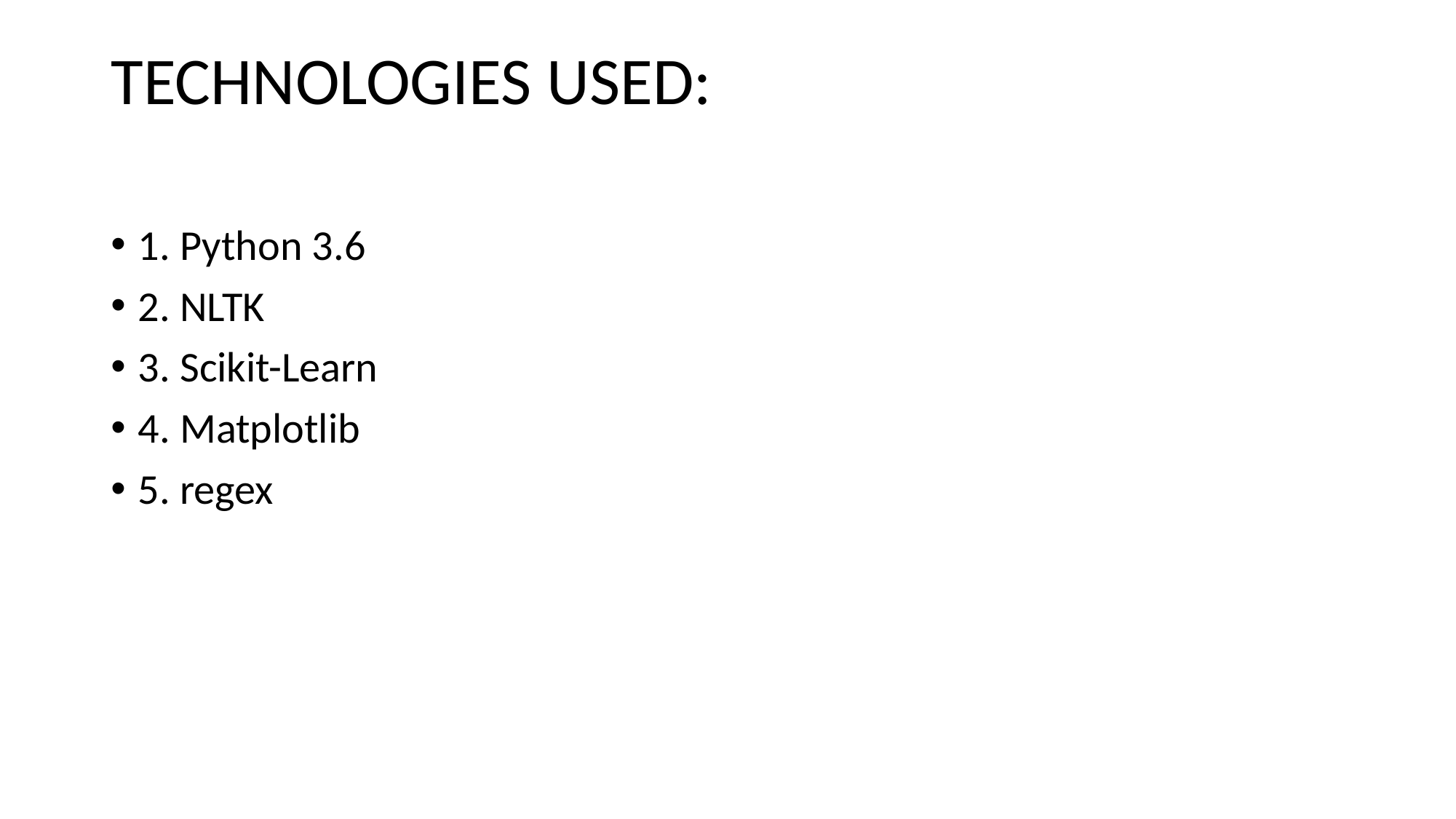

# TECHNOLOGIES USED:
1. Python 3.6
2. NLTK
3. Scikit-Learn
4. Matplotlib
5. regex